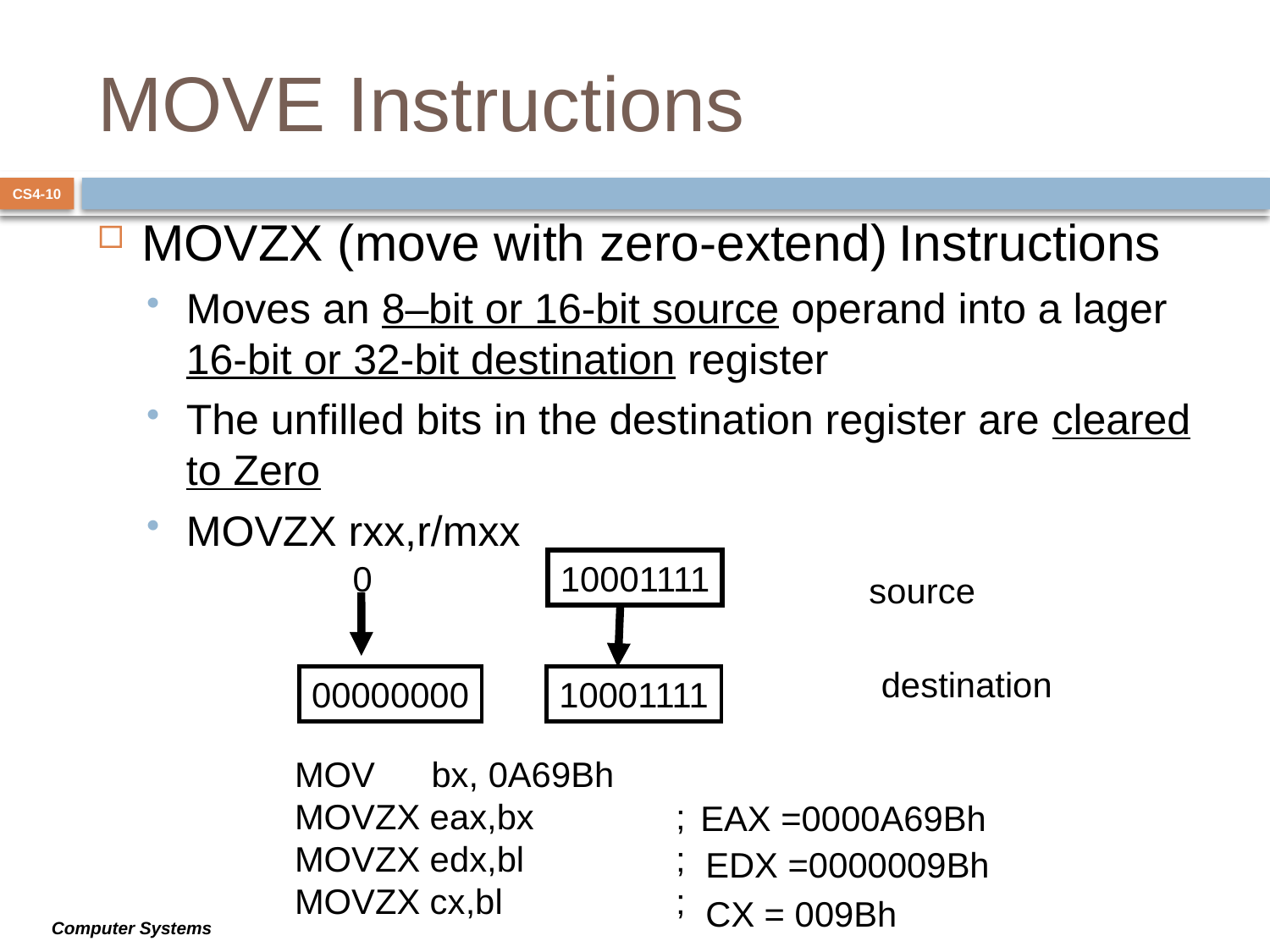

# MOVE Instructions
CS4-10
MOVZX (move with zero-extend) Instructions
Moves an 8–bit or 16-bit source operand into a lager 16-bit or 32-bit destination register
The unfilled bits in the destination register are cleared to Zero
MOVZX rxx,r/mxx

0
10001111
source

destination
00000000
10001111
MOV  	 bx, 0A69Bh
MOVZX eax,bx		;
MOVZX edx,bl		;
MOVZX cx,bl		;
EAX =0000A69Bh
EDX =0000009Bh
CX = 009Bh